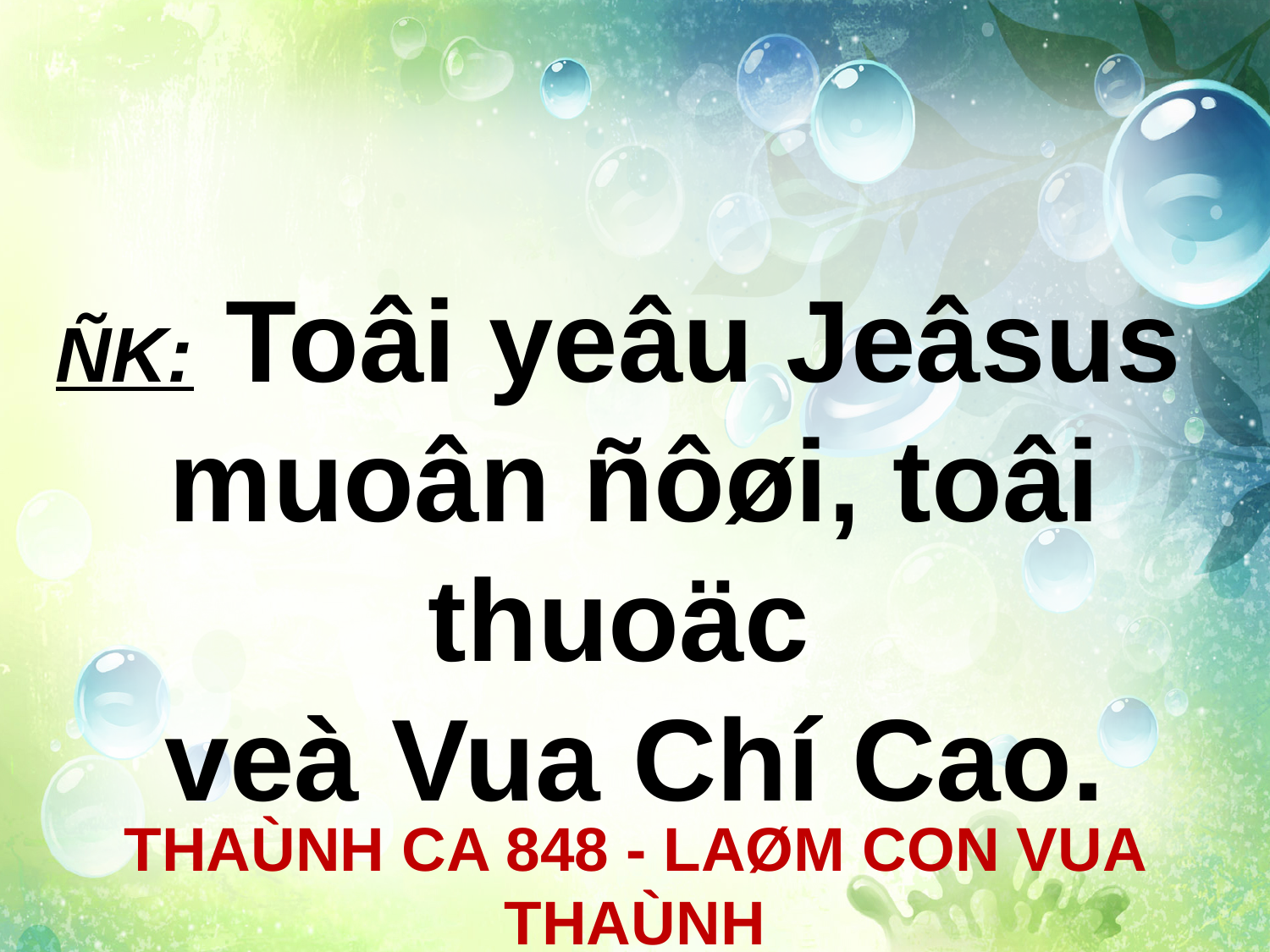

ÑK: Toâi yeâu Jeâsus
muoân ñôøi, toâi thuoäc
veà Vua Chí Cao.
THAÙNH CA 848 - LAØM CON VUA THAÙNH